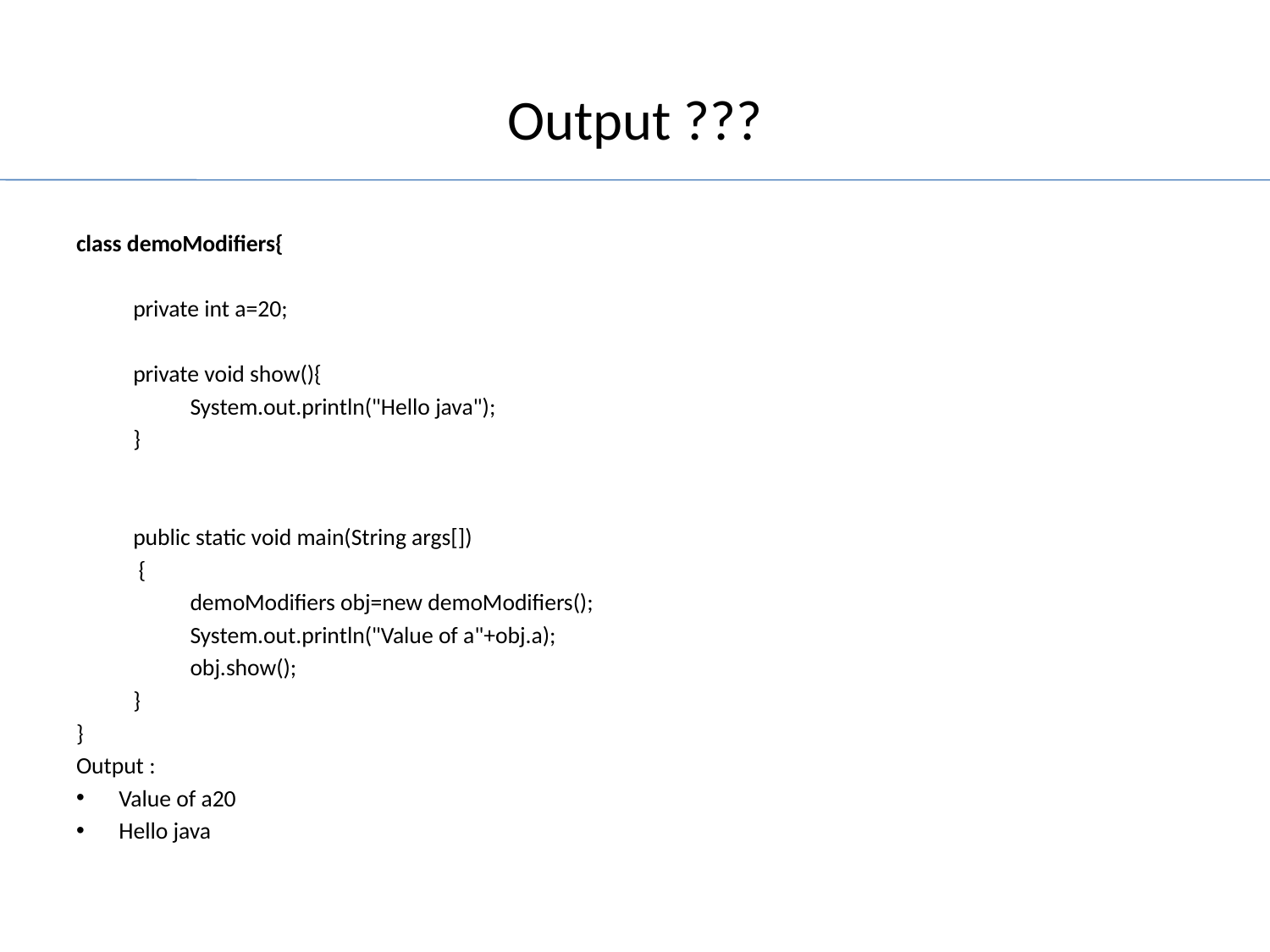

# Output ???
class demoModifiers{

private int a=20;

private void show(){
System.out.println("Hello java");
}

public static void main(String args[])
 {
demoModifiers obj=new demoModifiers();
System.out.println("Value of a"+obj.a);
obj.show();
}
}
Output :
Value of a20
Hello java